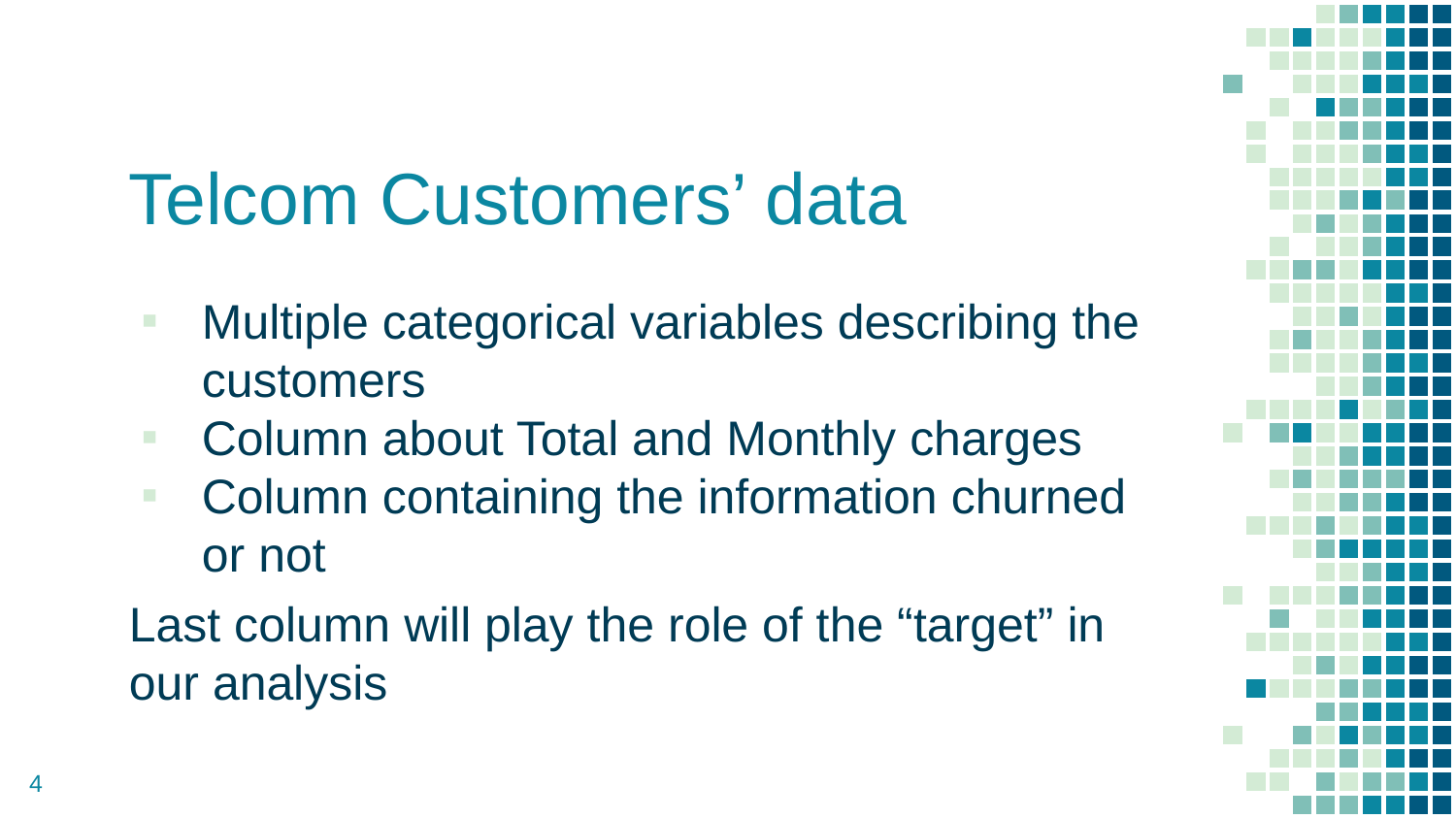

# Telcom Customers’ data
Multiple categorical variables describing the customers
Column about Total and Monthly charges
Column containing the information churned or not
Last column will play the role of the “target” in our analysis
4